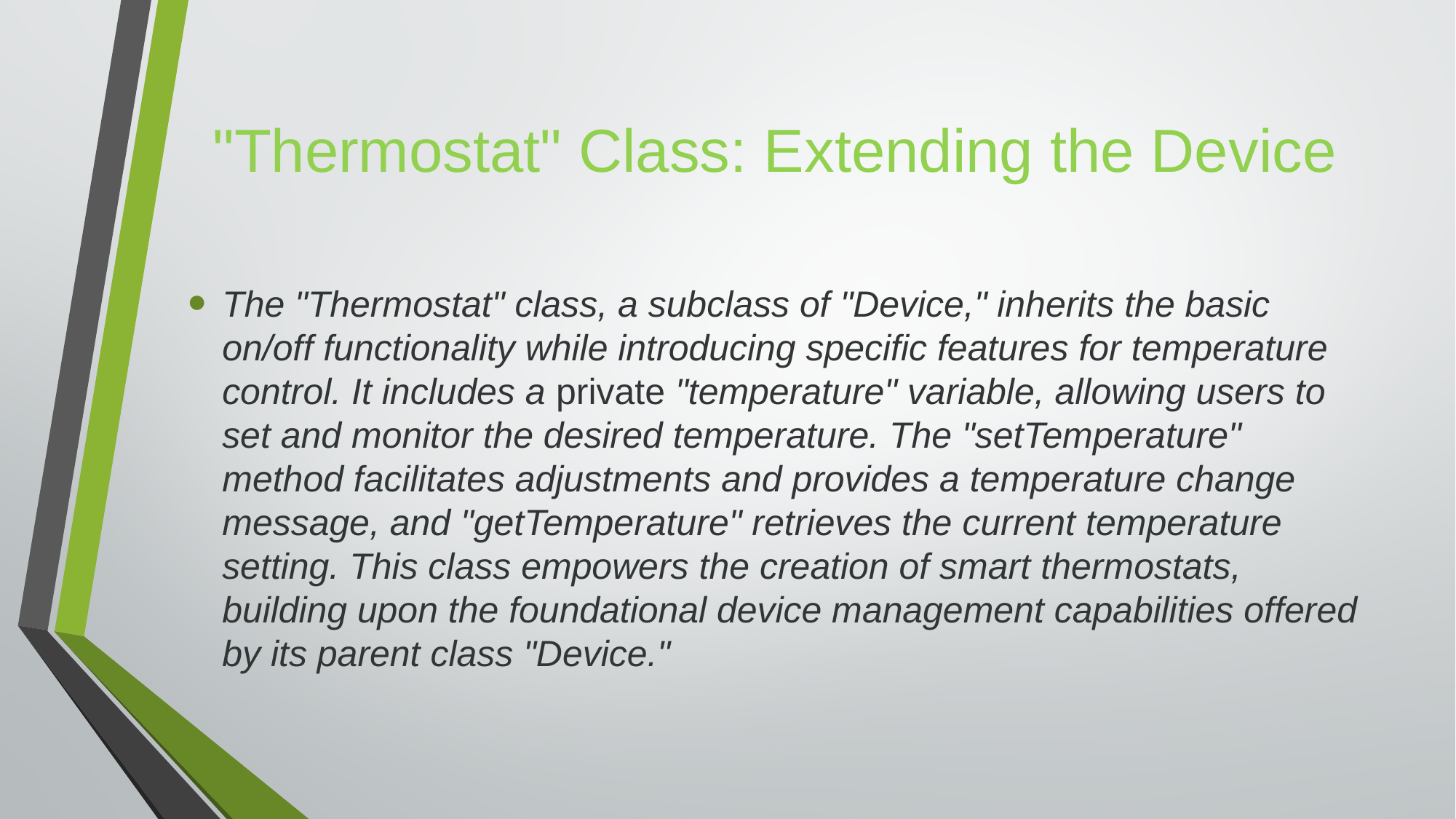

# "Thermostat" Class: Extending the Device
The "Thermostat" class, a subclass of "Device," inherits the basic on/off functionality while introducing specific features for temperature control. It includes a private "temperature" variable, allowing users to set and monitor the desired temperature. The "setTemperature" method facilitates adjustments and provides a temperature change message, and "getTemperature" retrieves the current temperature setting. This class empowers the creation of smart thermostats, building upon the foundational device management capabilities offered by its parent class "Device."